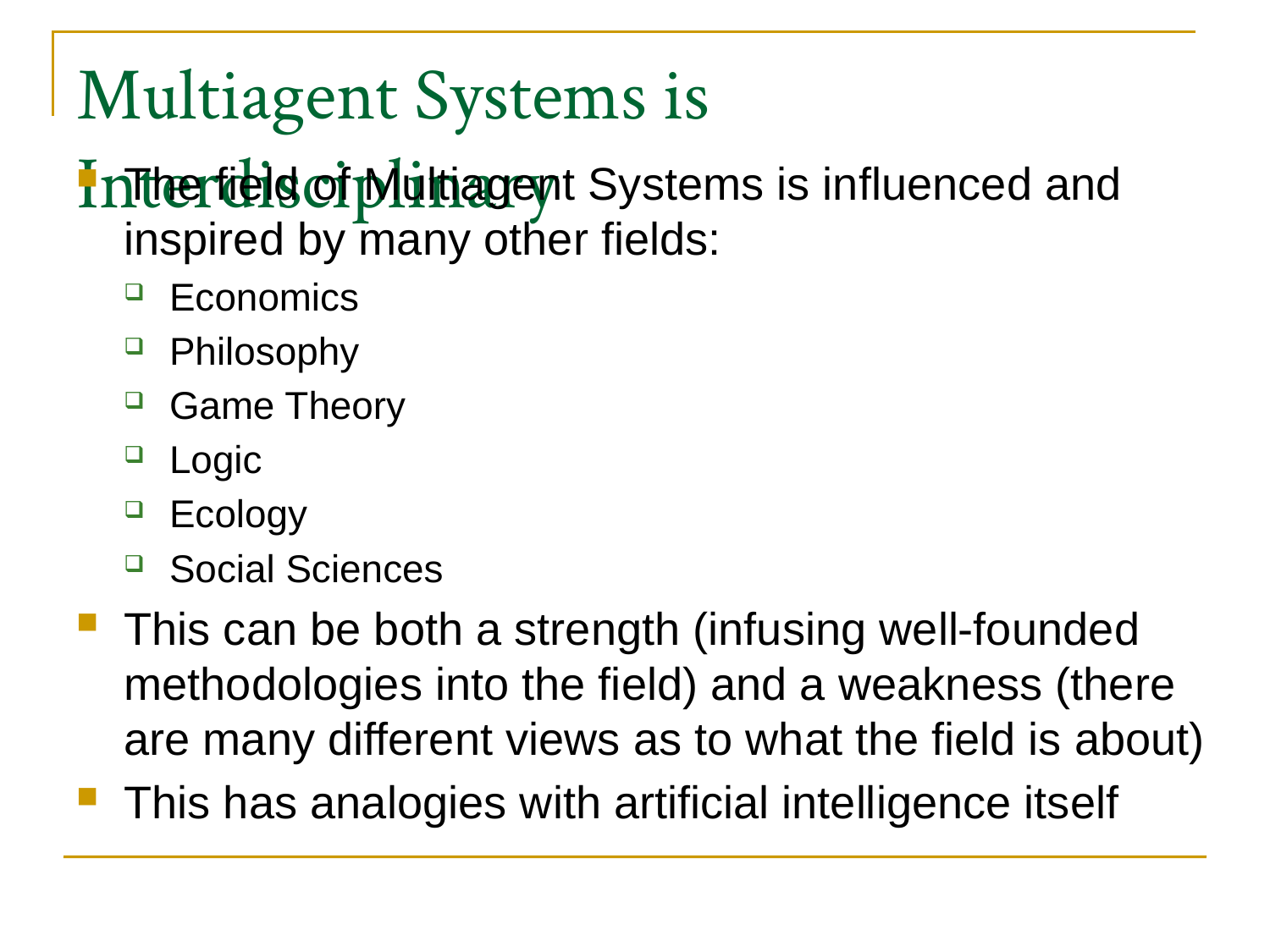

# Multiagent Systems is Interdisciplinary
The field of Multiagent Systems is influenced and inspired by many other fields:
Economics
Philosophy
Game Theory
Logic
Ecology
Social Sciences
This can be both a strength (infusing well-founded methodologies into the field) and a weakness (there are many different views as to what the field is about)
This has analogies with artificial intelligence itself